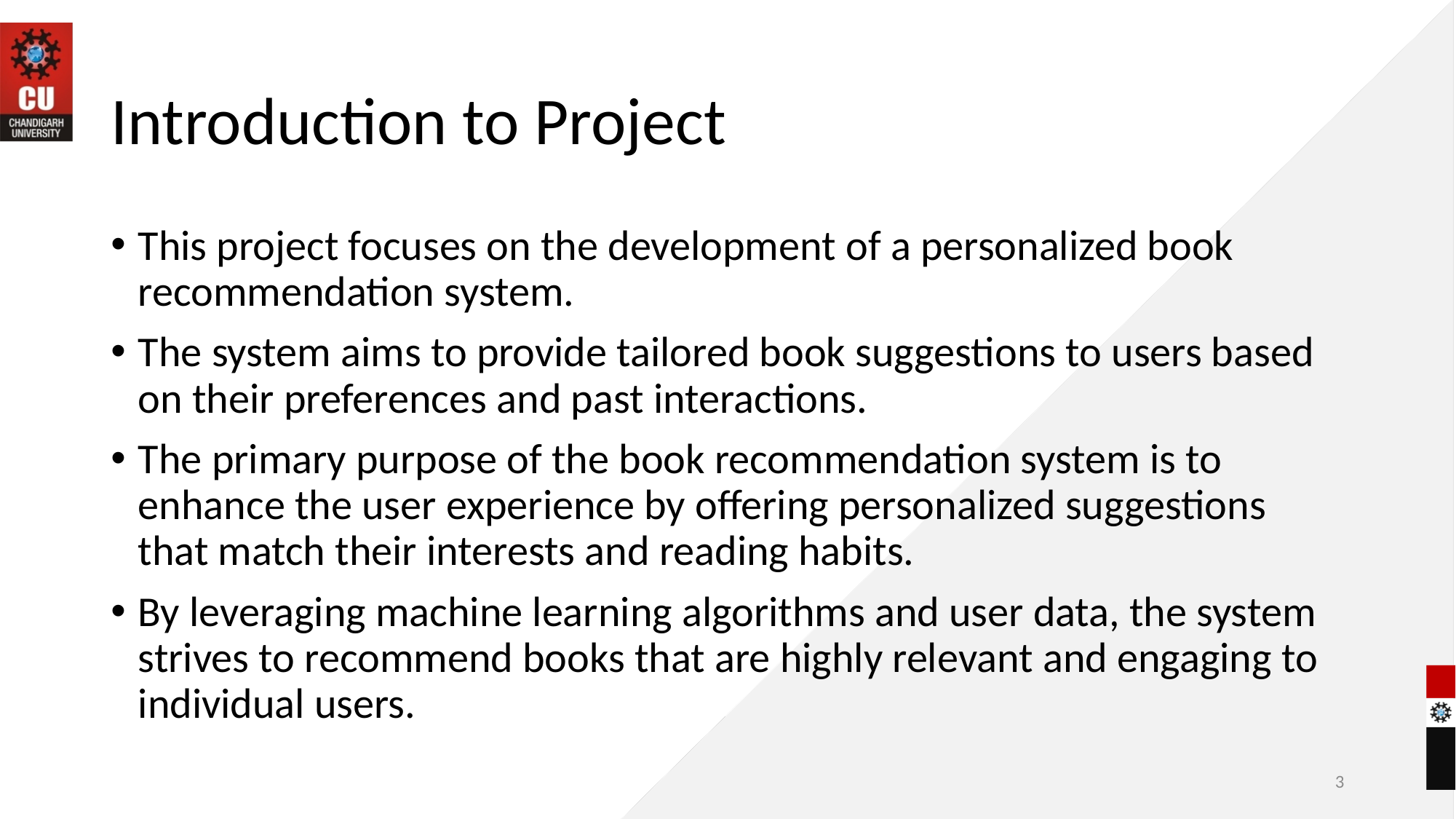

# Introduction to Project
This project focuses on the development of a personalized book recommendation system.
The system aims to provide tailored book suggestions to users based on their preferences and past interactions.
The primary purpose of the book recommendation system is to enhance the user experience by offering personalized suggestions that match their interests and reading habits.
By leveraging machine learning algorithms and user data, the system strives to recommend books that are highly relevant and engaging to individual users.
3